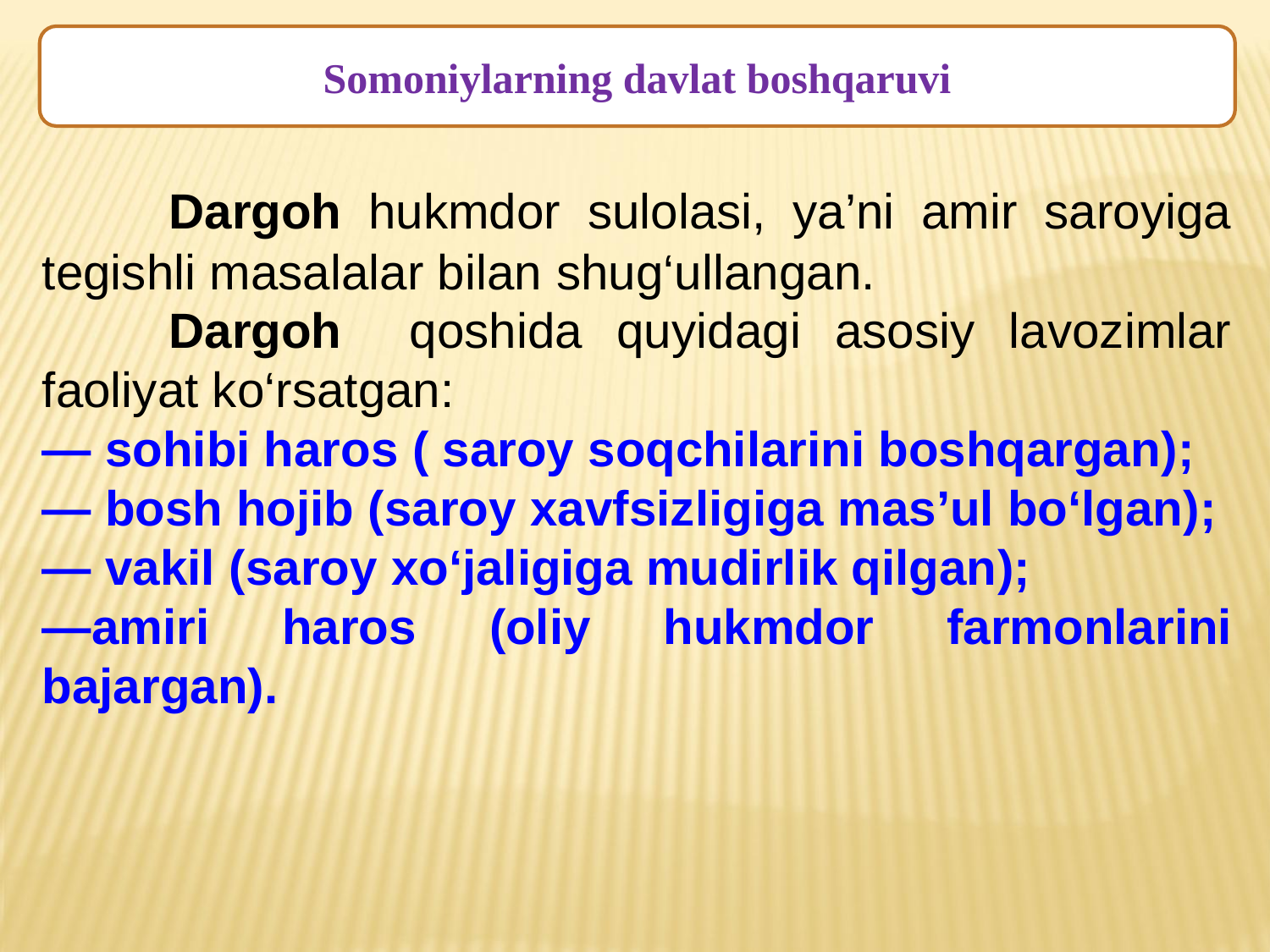

Somoniylarning davlat boshqaruvi
	Dargoh hukmdor sulolasi, ya’ni amir saroyiga tegishli masalalar bilan shug‘ullangan.
	Dargoh  qoshida quyidagi asosiy lavozimlar faoliyat ko‘rsatgan:
— sohibi haros ( saroy soqchilarini boshqargan);
— bosh hojib (saroy хavfsizligiga mas’ul bo‘lgan);
— vakil (saroy хo‘jaligiga mudirlik qilgan);
—amiri haros (oliy hukmdor farmonlarini bajargan).